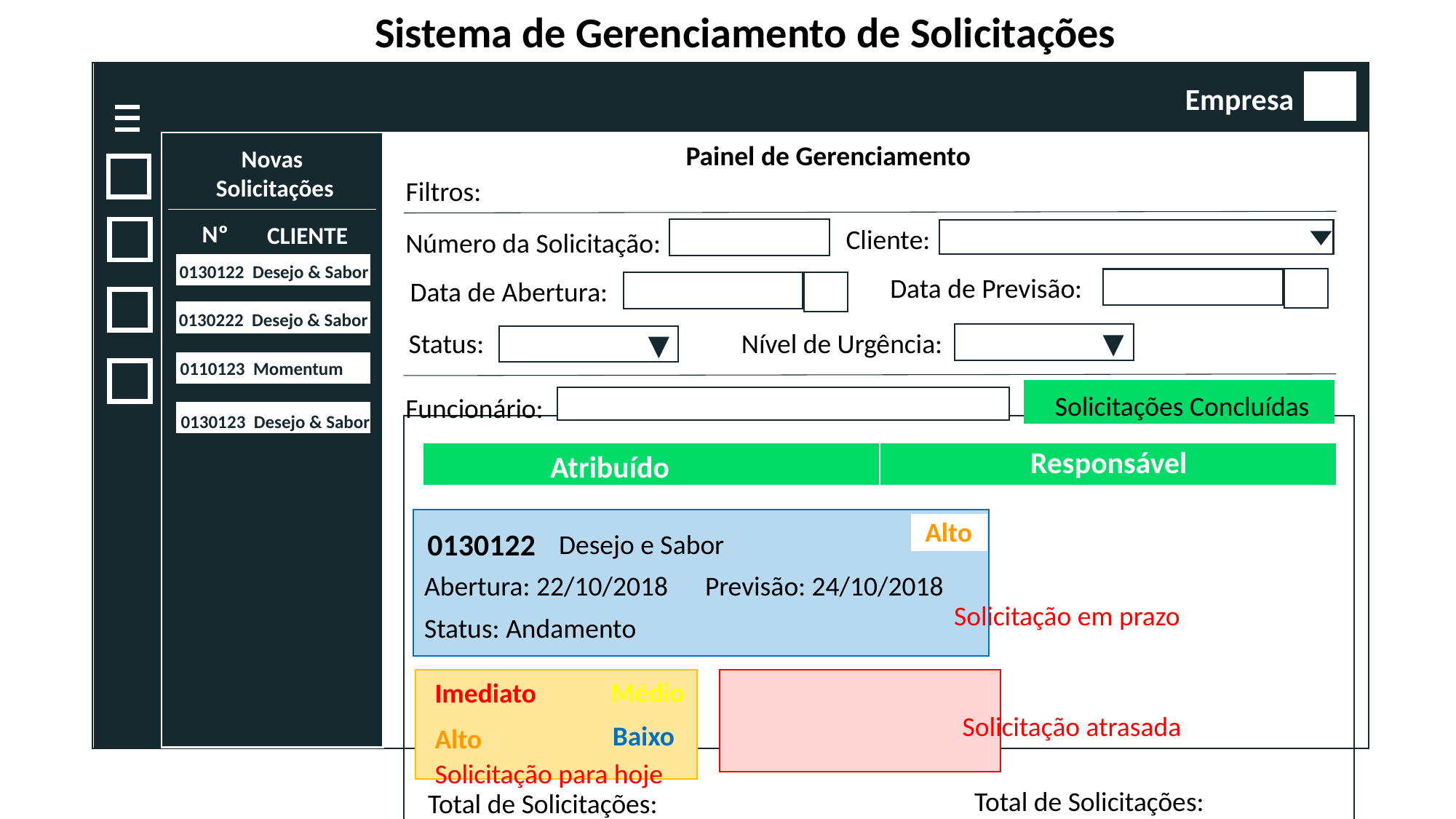

Sistema de Gerenciamento de Solicitações

Empresa

Painel de Gerenciamento
Novas
 Solicitações

Filtros:
Nº
CLIENTE
Cliente:

Número da Solicitação:

 0130122  Desejo & Sabor
Data de Previsão:
Data de Abertura:

 0130222  Desejo & Sabor
Nível de Urgência:
Status:

 0110123  Momentum

Solicitações Concluídas
Funcionário:

 0130123  Desejo & Sabor

Responsável
Atribuído
|  |  |
| --- | --- |
Alto

0130122
Desejo e Sabor
Abertura: 22/10/2018      Previsão: 24/10/2018
Solicitação em prazo
Status: Andamento

Médio
Imediato

Solicitação atrasada
Baixo
Alto
Solicitação para hoje
Total de Solicitações:
Total de Solicitações:
Atribuído/Painel de Gerenciamento